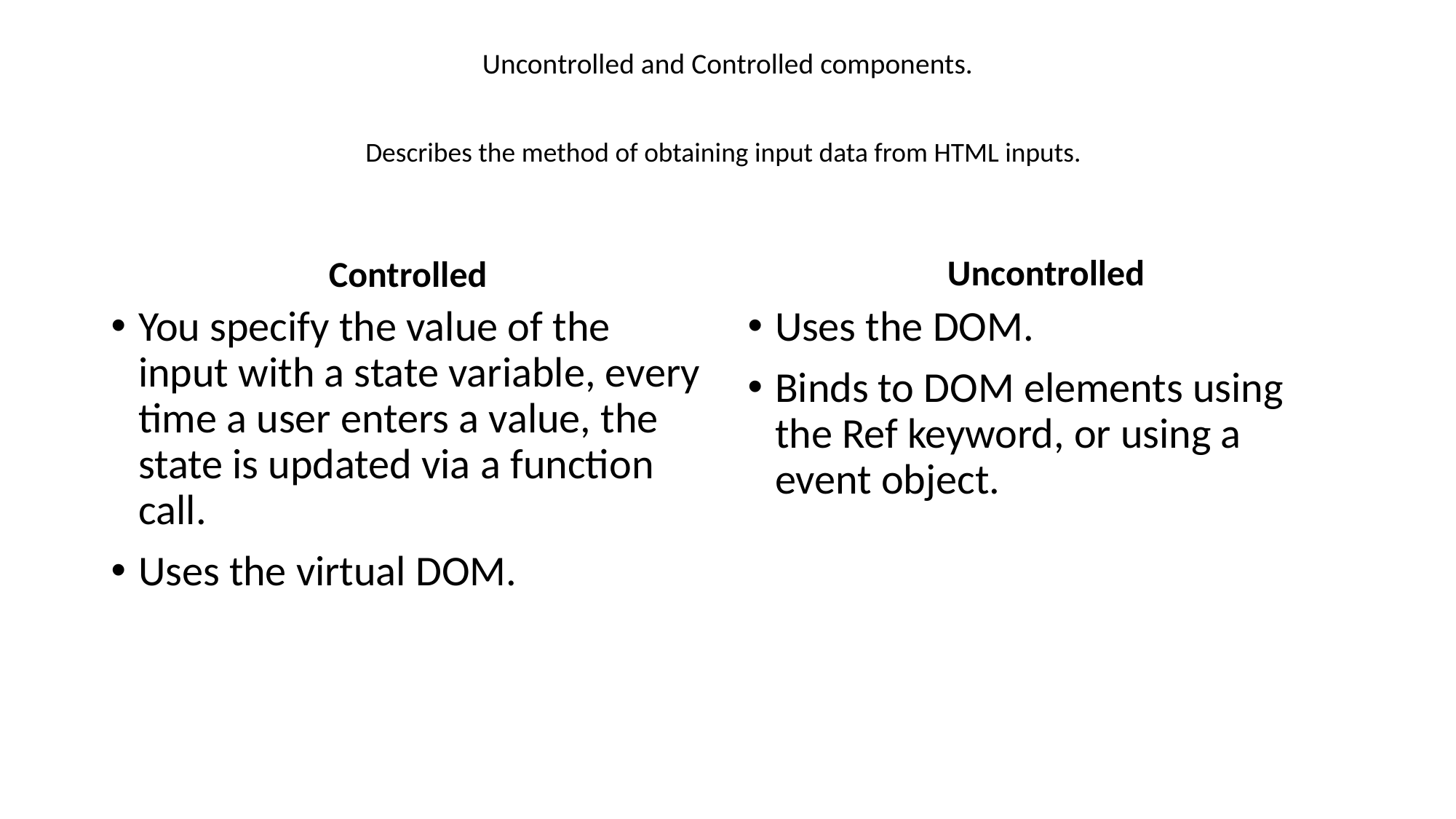

# Uncontrolled and Controlled components.
Describes the method of obtaining input data from HTML inputs.
Uncontrolled
Controlled
You specify the value of the input with a state variable, every time a user enters a value, the state is updated via a function call.
Uses the virtual DOM.
Uses the DOM.
Binds to DOM elements using the Ref keyword, or using a event object.